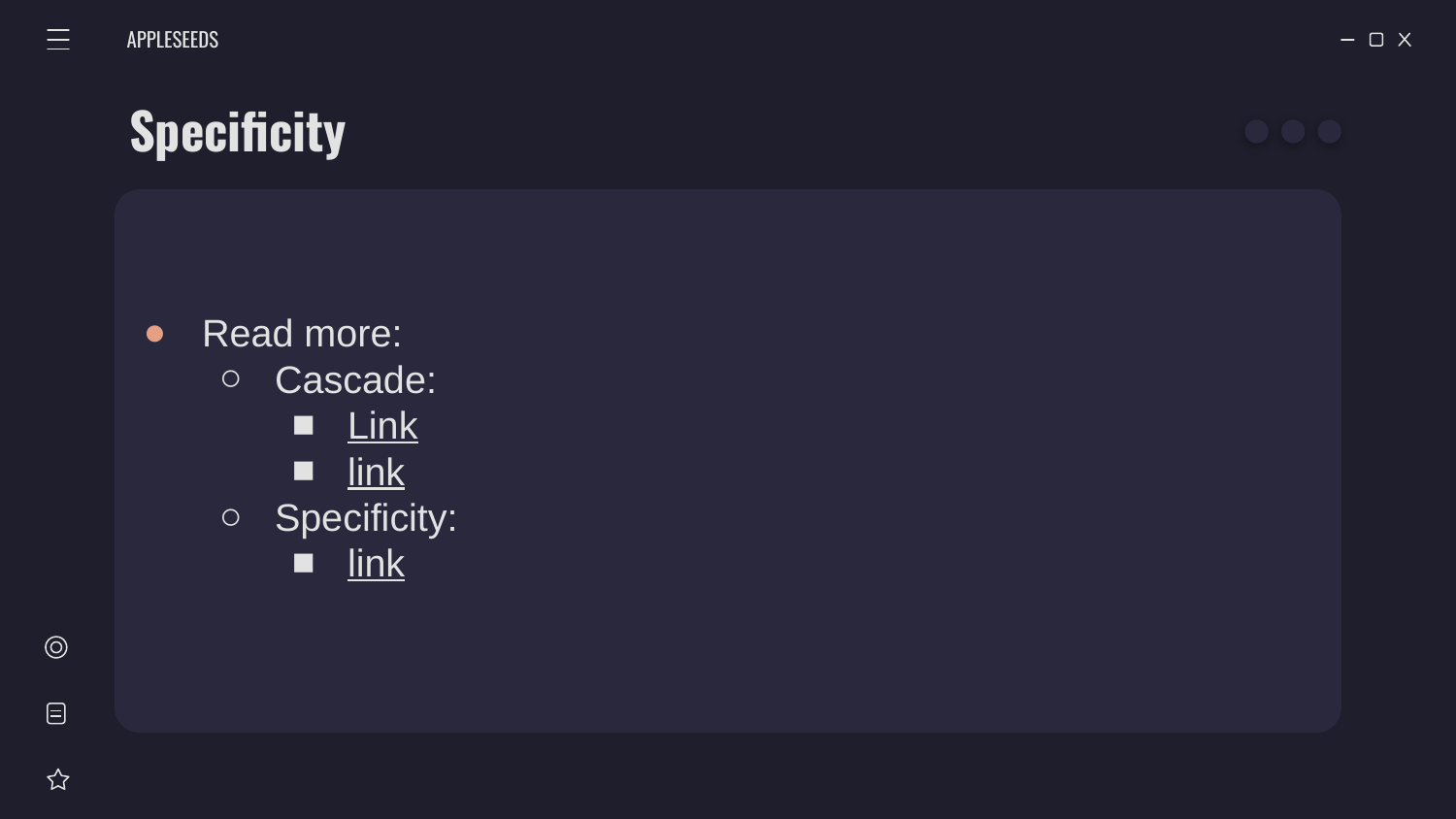

APPLESEEDS

# Specificity

Read more:
Cascade:
Link
link
Specificity:
link